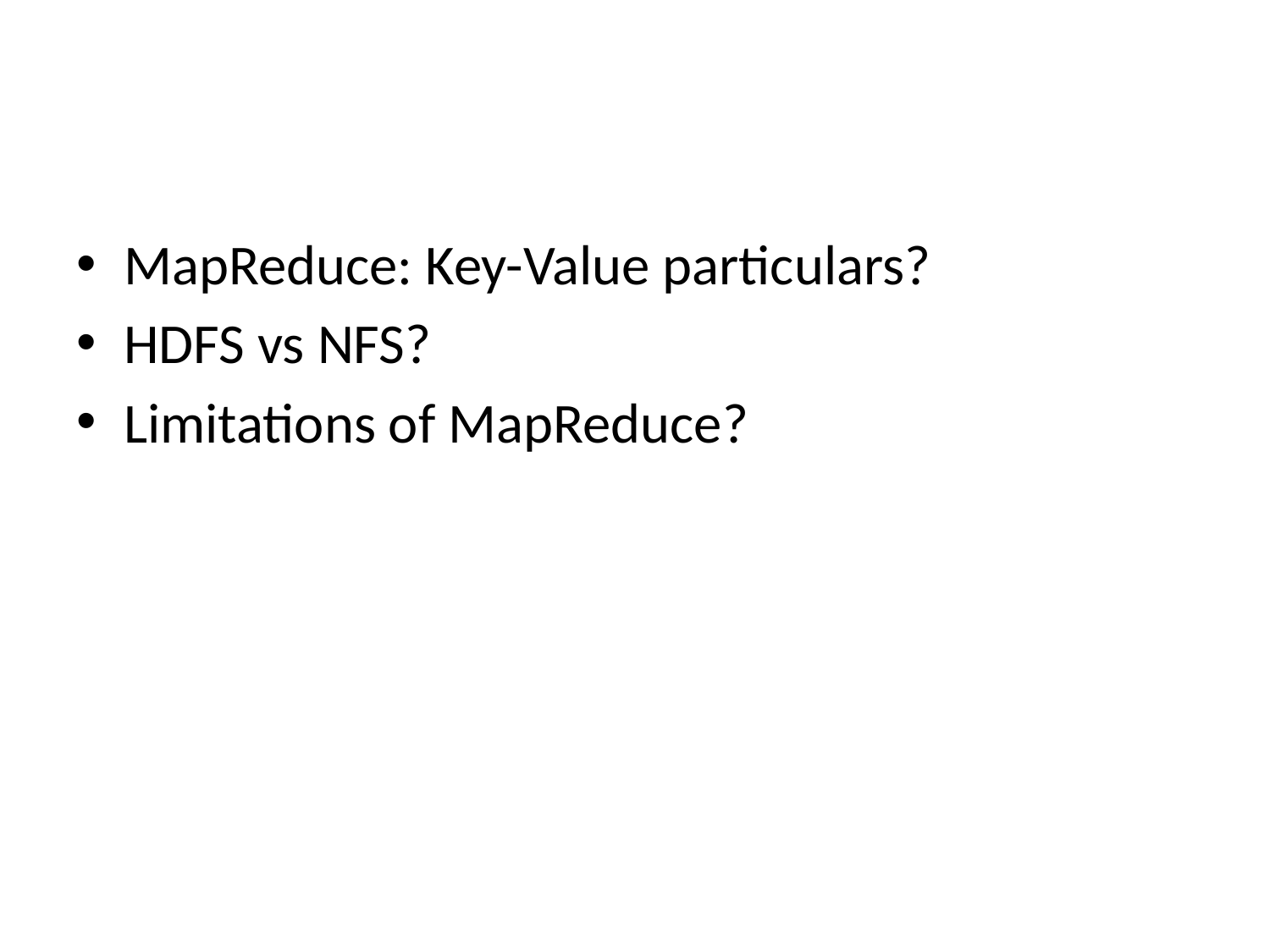

#
MapReduce: Key-Value particulars?
HDFS vs NFS?
Limitations of MapReduce?